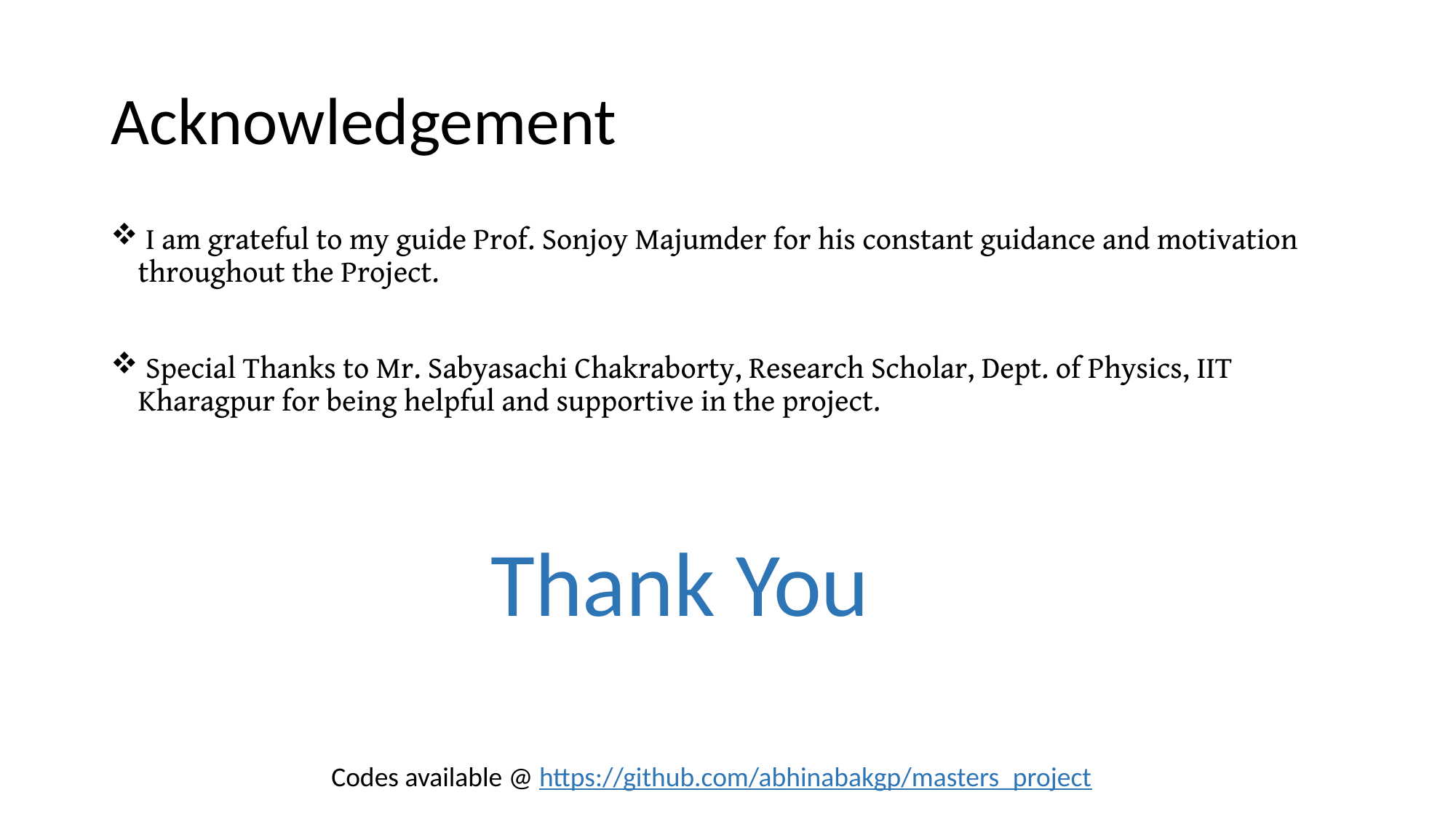

# Acknowledgement
 I am grateful to my guide Prof. Sonjoy Majumder for his constant guidance and motivation throughout the Project.

 Special Thanks to Mr. Sabyasachi Chakraborty, Research Scholar, Dept. of Physics, IIT Kharagpur for being helpful and supportive in the project.
Thank You
Codes available @ https://github.com/abhinabakgp/masters_project